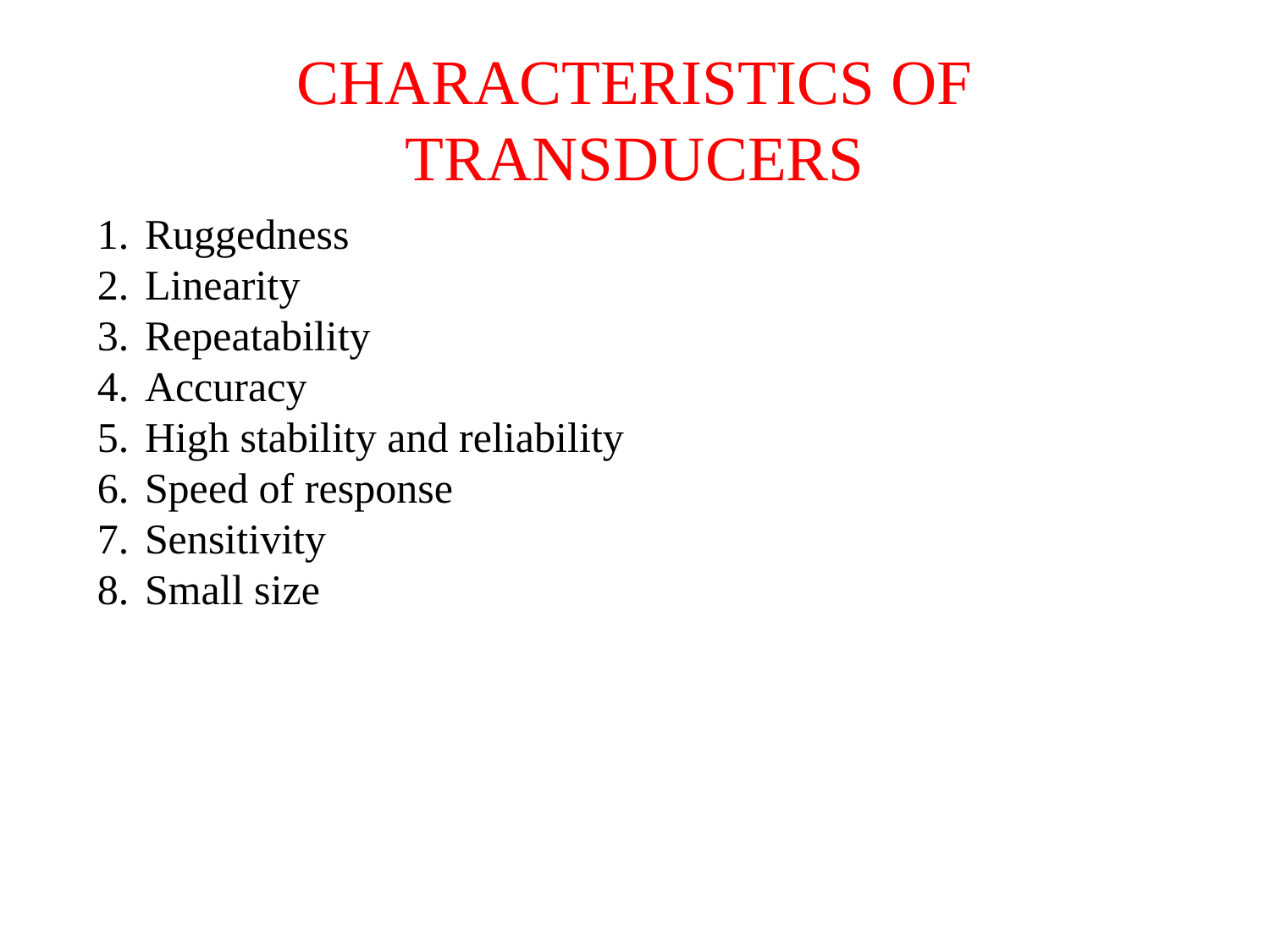

# CHARACTERISTICS OF TRANSDUCERS
Ruggedness
Linearity
Repeatability
Accuracy
High stability and reliability
Speed of response
Sensitivity
Small size